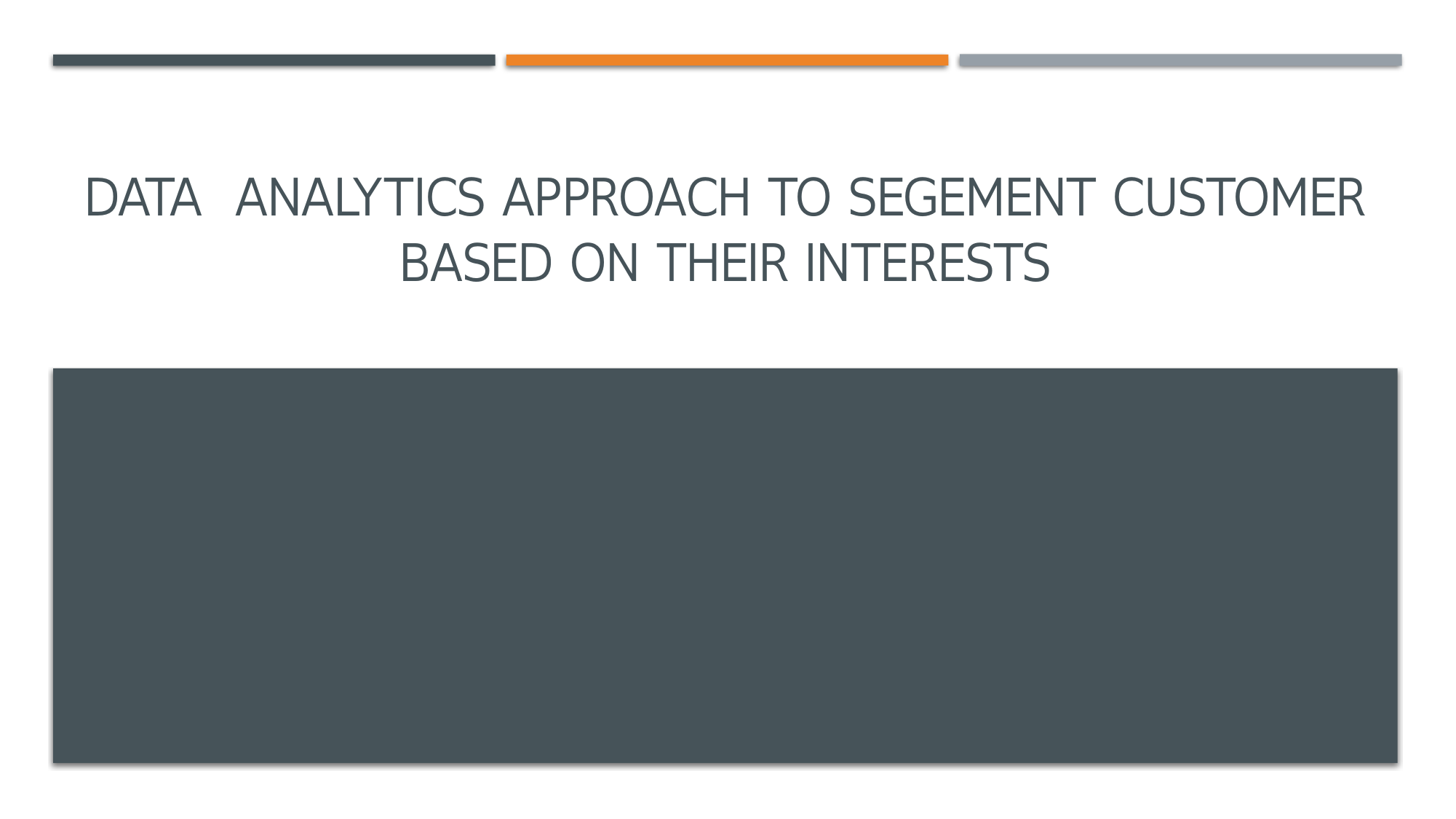

# DATA  ANALYTICS APPROACH TO SEGEMENT CUSTOMER BASED ON THEIR INTERESTS